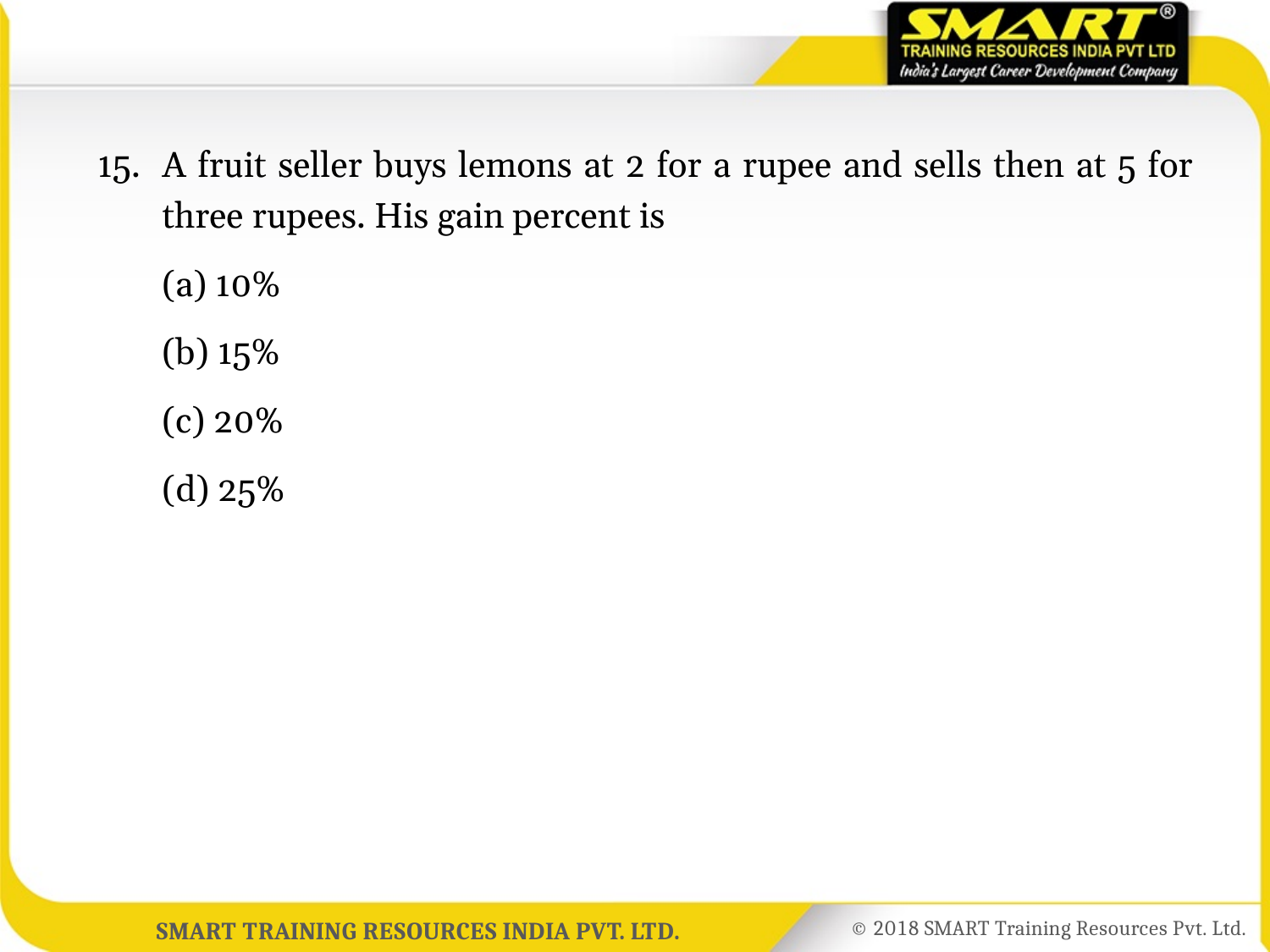

15.	A fruit seller buys lemons at 2 for a rupee and sells then at 5 for three rupees. His gain percent is
	(a) 10%
	(b) 15%
	(c) 20%
	(d) 25%